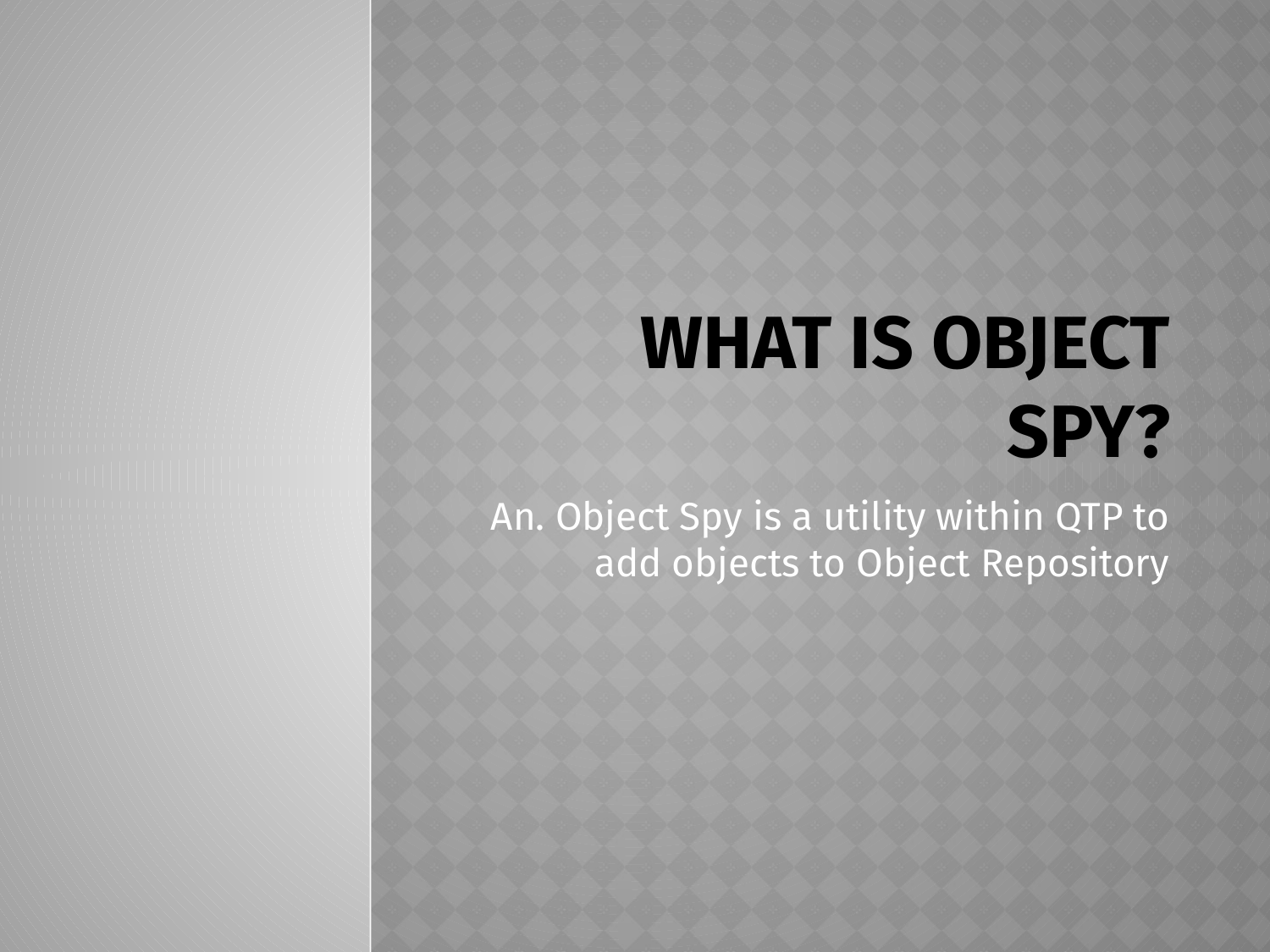

# What is object spy?
An. Object Spy is a utility within QTP to add objects to Object Repository